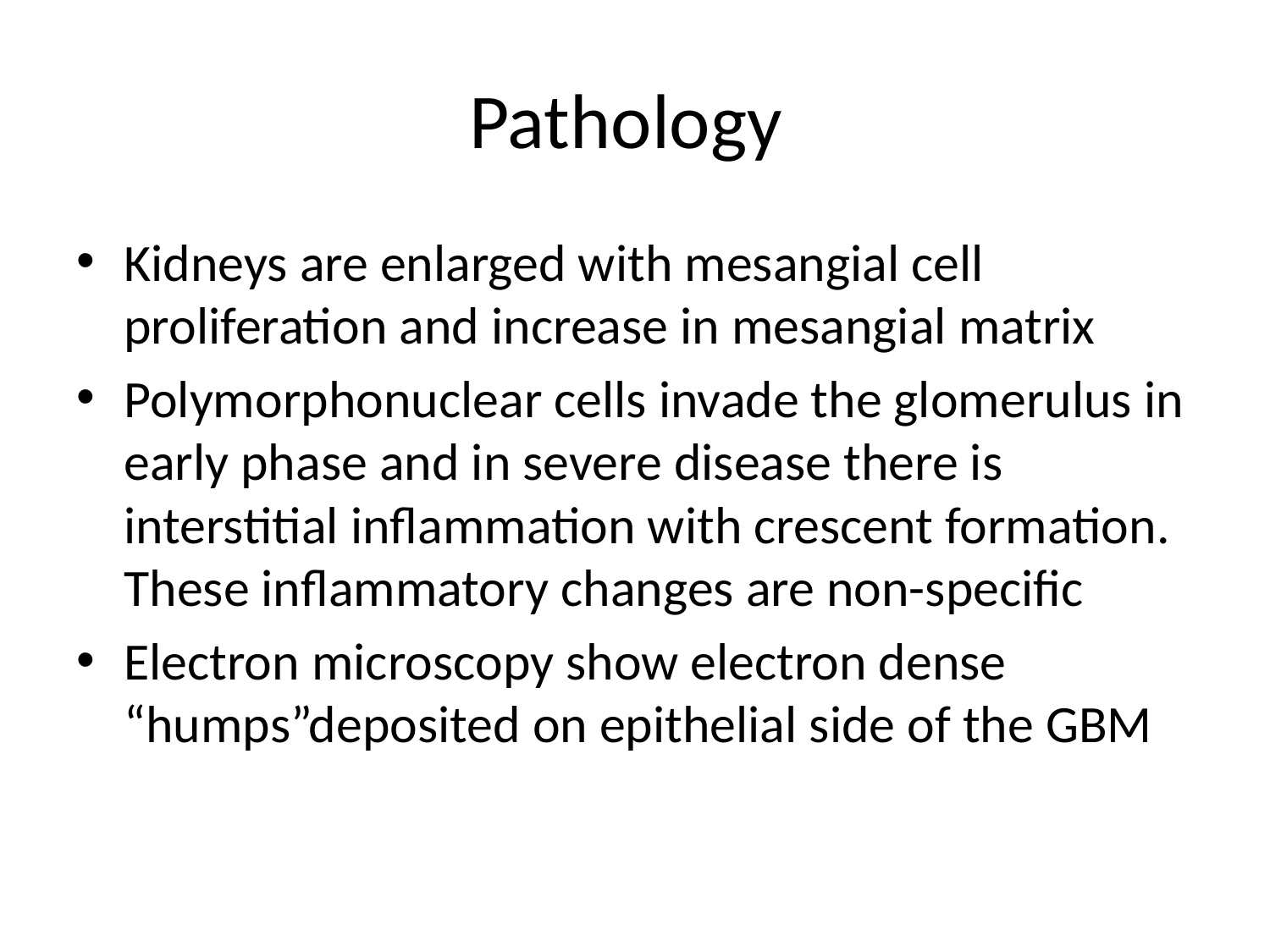

# Pathology
Kidneys are enlarged with mesangial cell proliferation and increase in mesangial matrix
Polymorphonuclear cells invade the glomerulus in early phase and in severe disease there is interstitial inflammation with crescent formation. These inflammatory changes are non-specific
Electron microscopy show electron dense “humps”deposited on epithelial side of the GBM